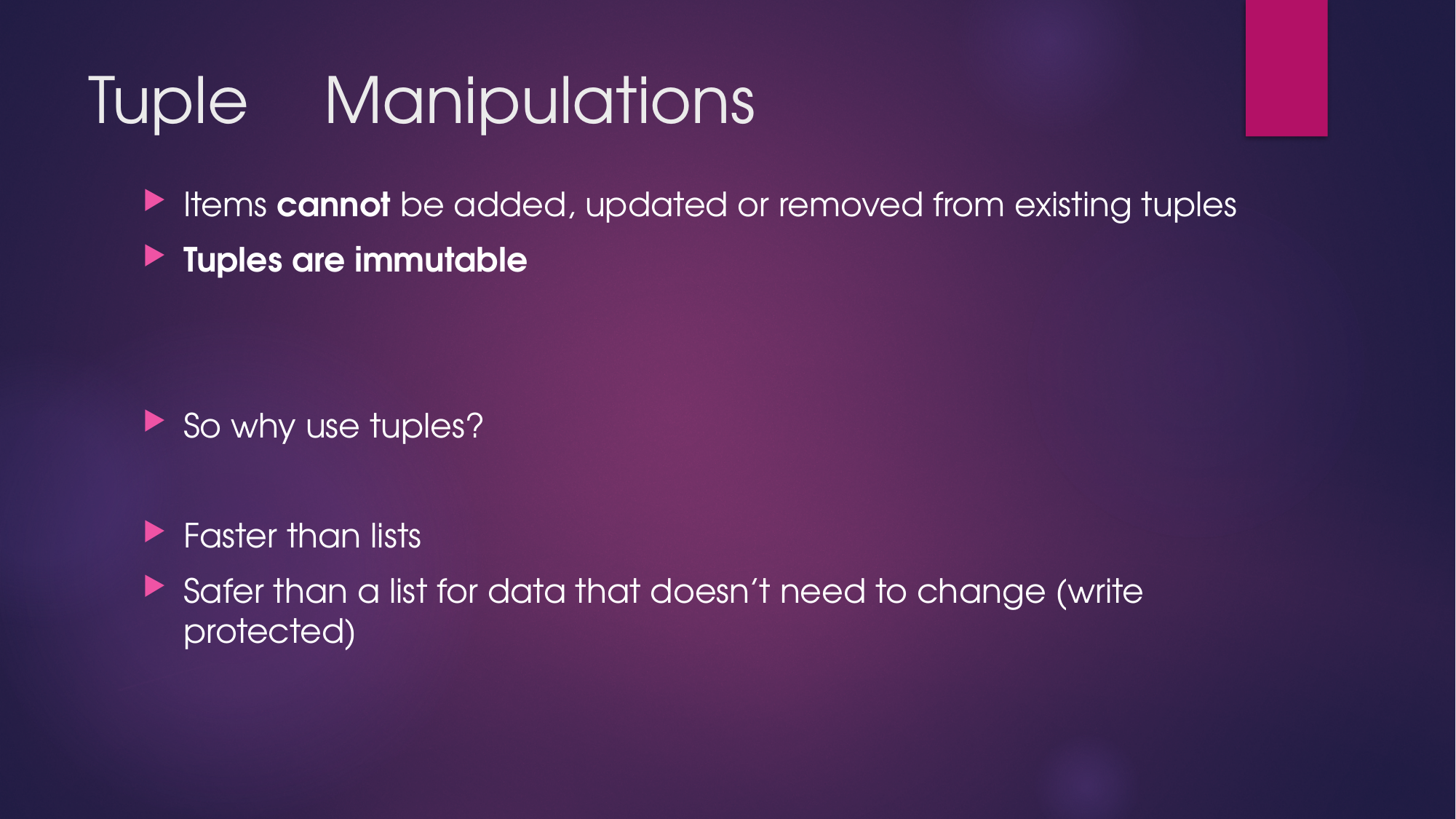

# Tuple	 Manipulations
Items cannot be added, updated or removed from existing tuples
Tuples are immutable

So why use tuples?

Faster than lists
Safer than a list for data that doesn’t need to change (write protected)